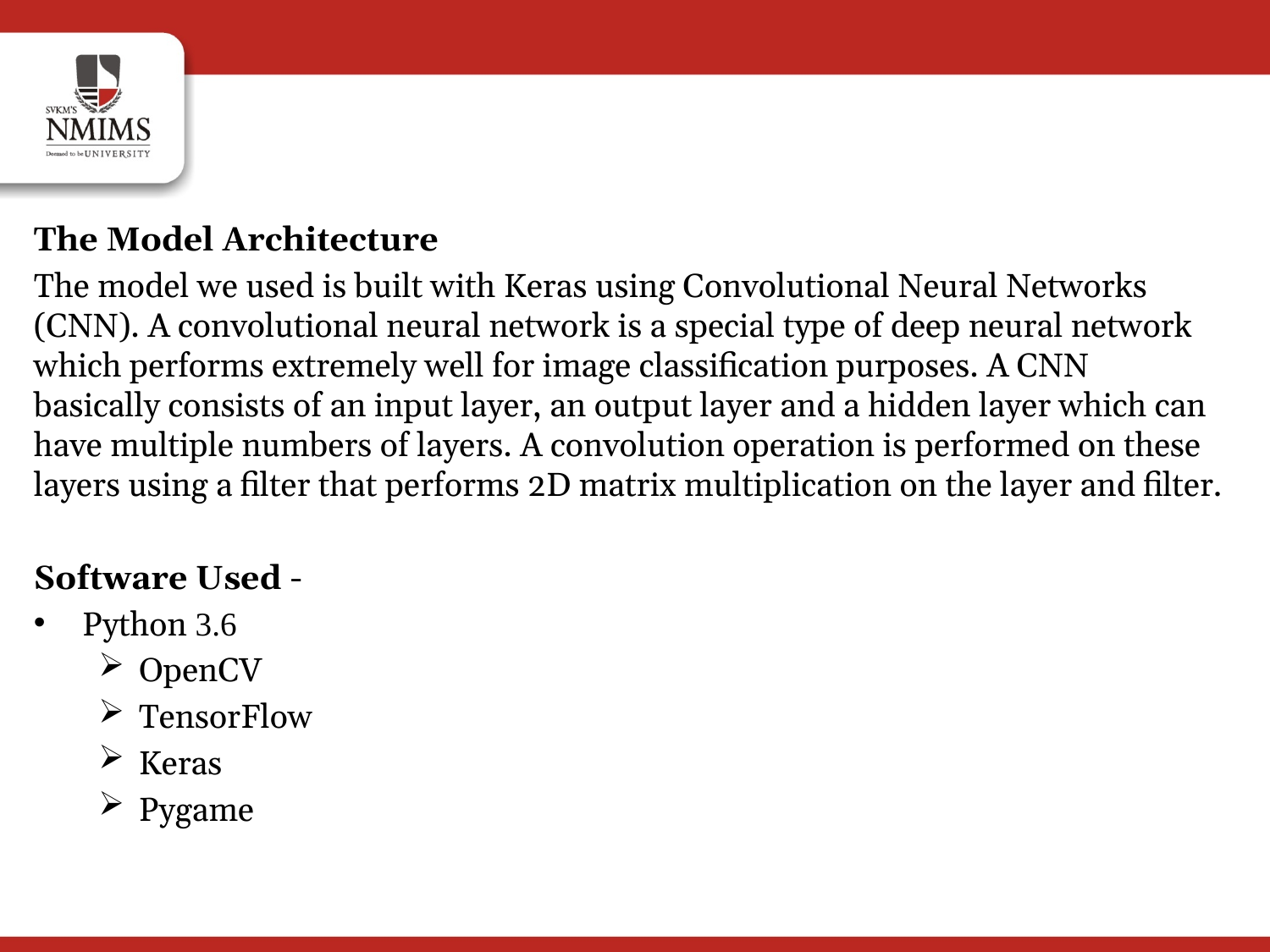

The Model Architecture
The model we used is built with Keras using Convolutional Neural Networks (CNN). A convolutional neural network is a special type of deep neural network which performs extremely well for image classification purposes. A CNN basically consists of an input layer, an output layer and a hidden layer which can have multiple numbers of layers. A convolution operation is performed on these layers using a filter that performs 2D matrix multiplication on the layer and filter.

Software Used -
Python 3.6
OpenCV
TensorFlow
Keras
Pygame